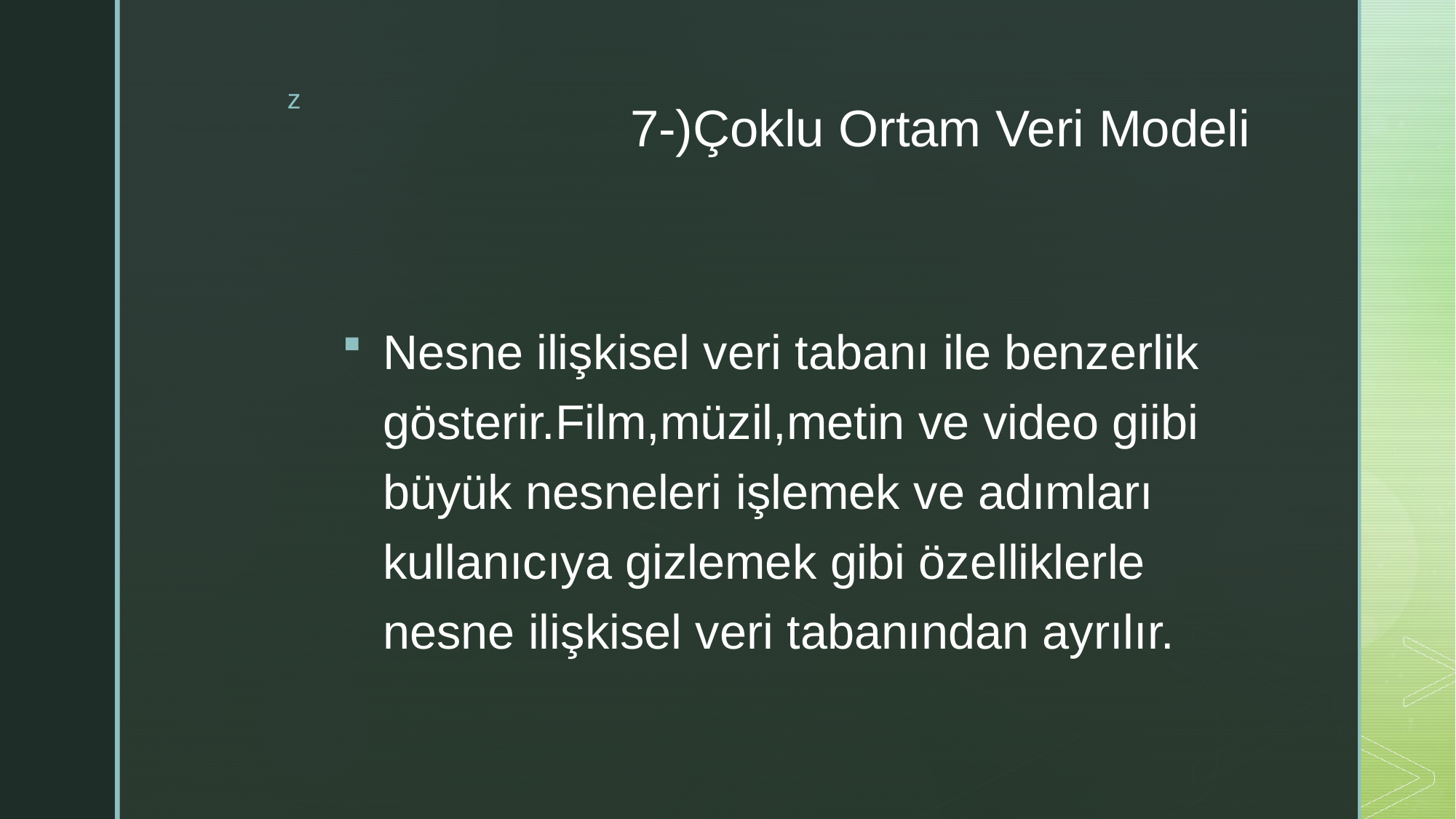

# 7-)Çoklu Ortam Veri Modeli
Nesne ilişkisel veri tabanı ile benzerlik gösterir.Film,müzil,metin ve video giibi büyük nesneleri işlemek ve adımları kullanıcıya gizlemek gibi özelliklerle nesne ilişkisel veri tabanından ayrılır.